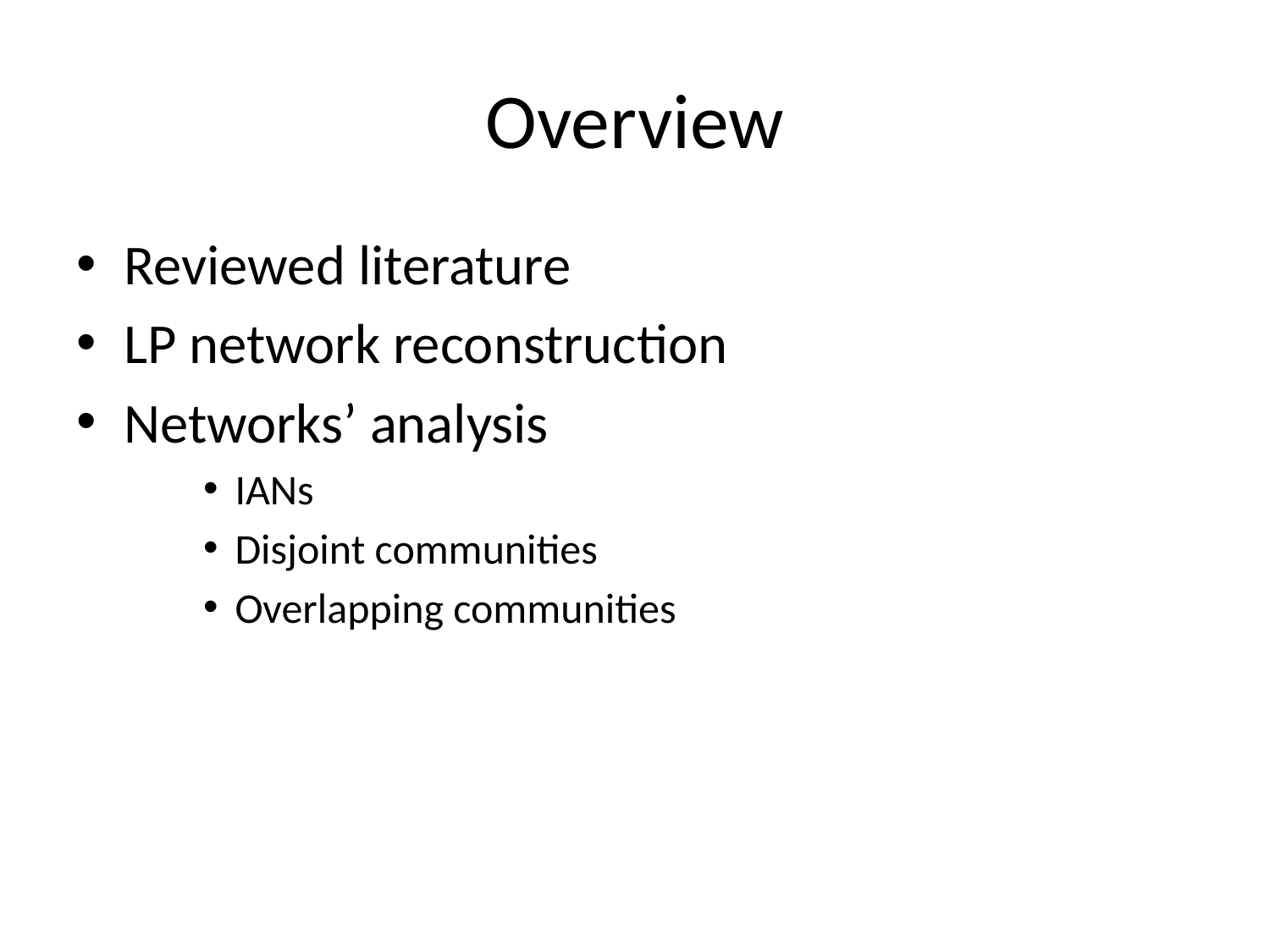

# Overview
Reviewed literature
LP network reconstruction
Networks’ analysis
IANs
Disjoint communities
Overlapping communities